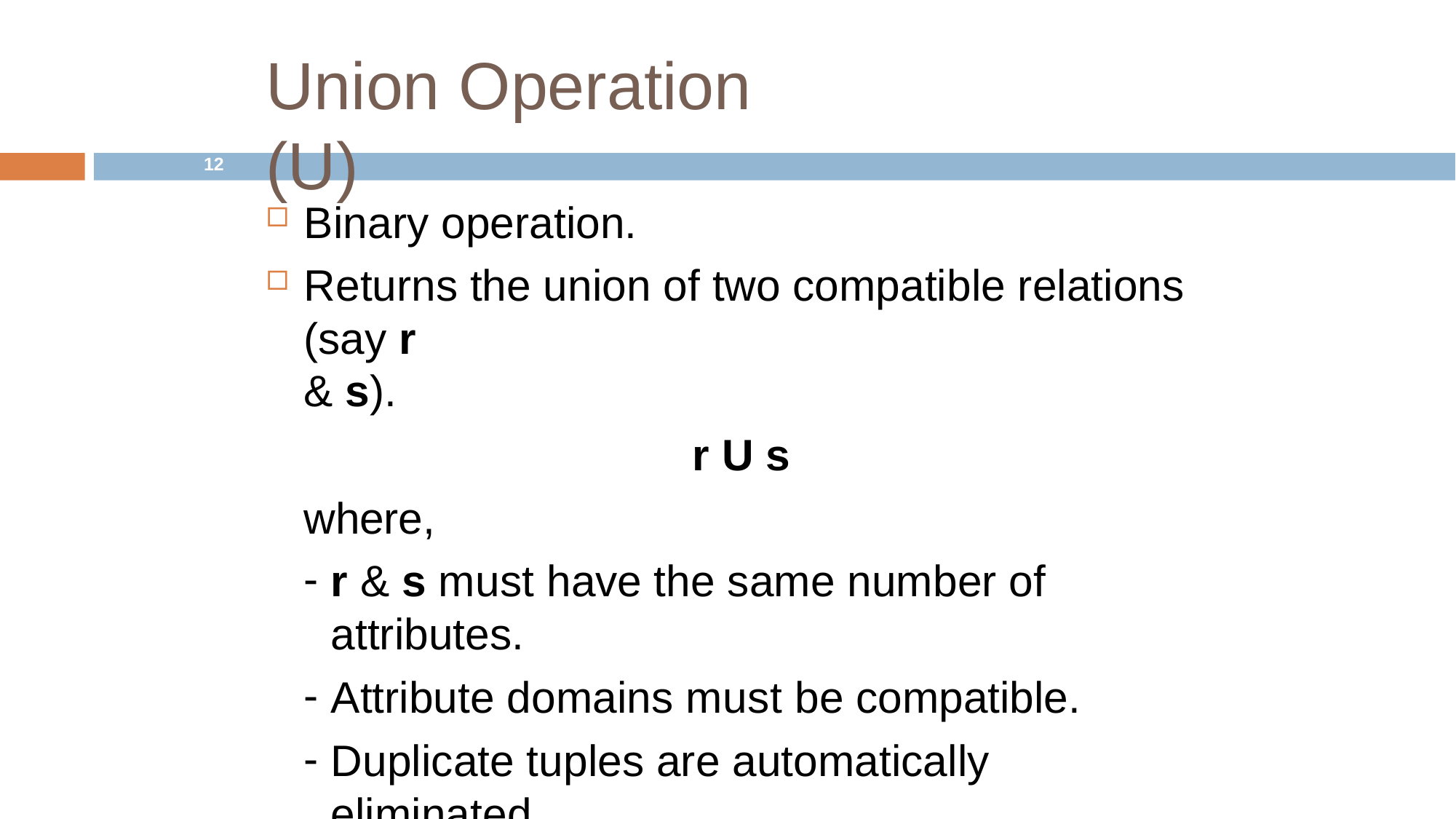

# Union Operation (U)
12
Binary operation.
Returns the union of two compatible relations (say r
& s).
r U s
where,
r & s must have the same number of attributes.
Attribute domains must be compatible.
Duplicate tuples are automatically eliminated.